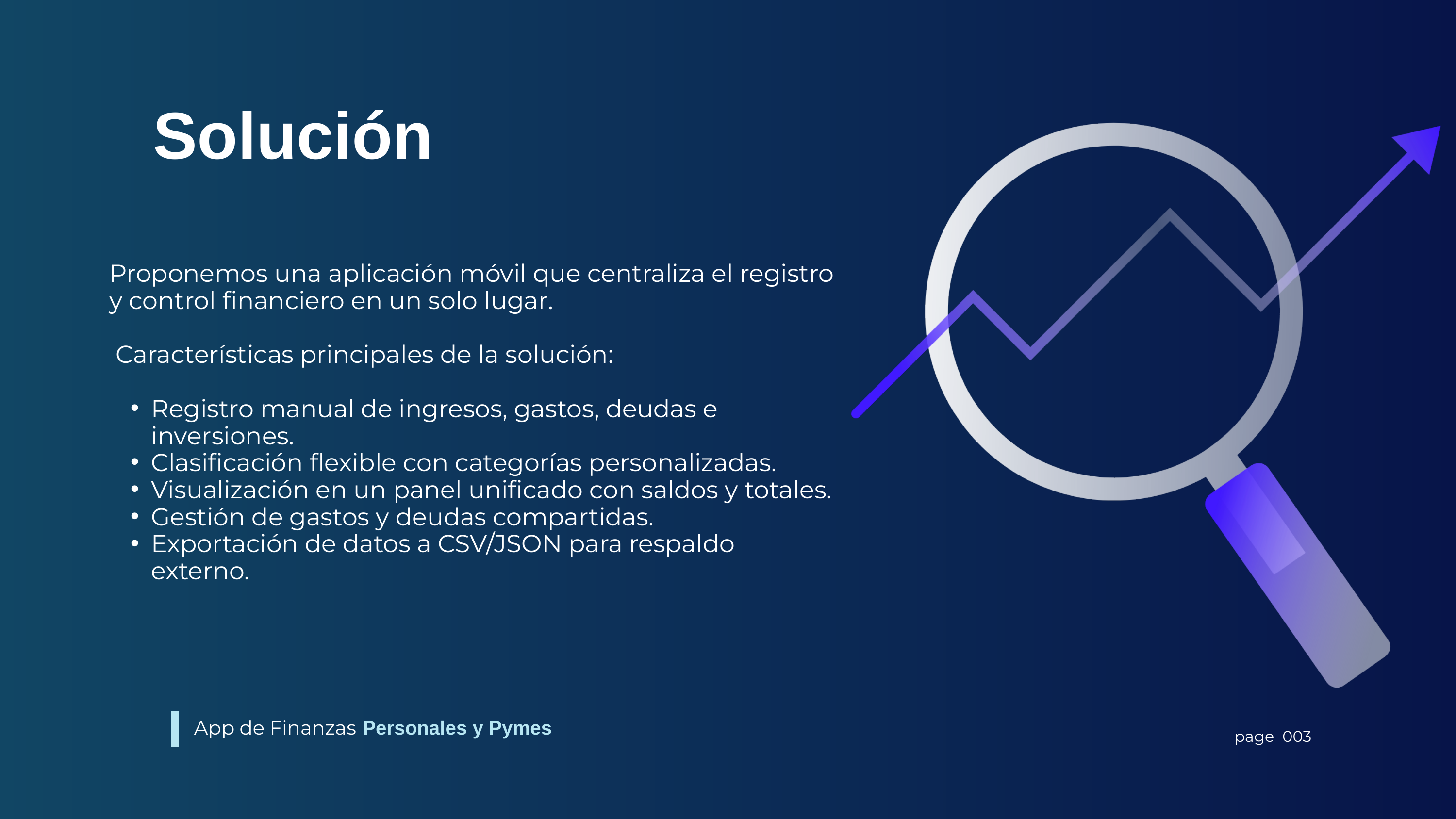

Solución
Proponemos una aplicación móvil que centraliza el registro y control financiero en un solo lugar.

 Características principales de la solución:

Registro manual de ingresos, gastos, deudas e inversiones.
Clasificación flexible con categorías personalizadas.
Visualización en un panel unificado con saldos y totales.
Gestión de gastos y deudas compartidas.
Exportación de datos a CSV/JSON para respaldo externo.

App de Finanzas
Personales y Pymes
page  003